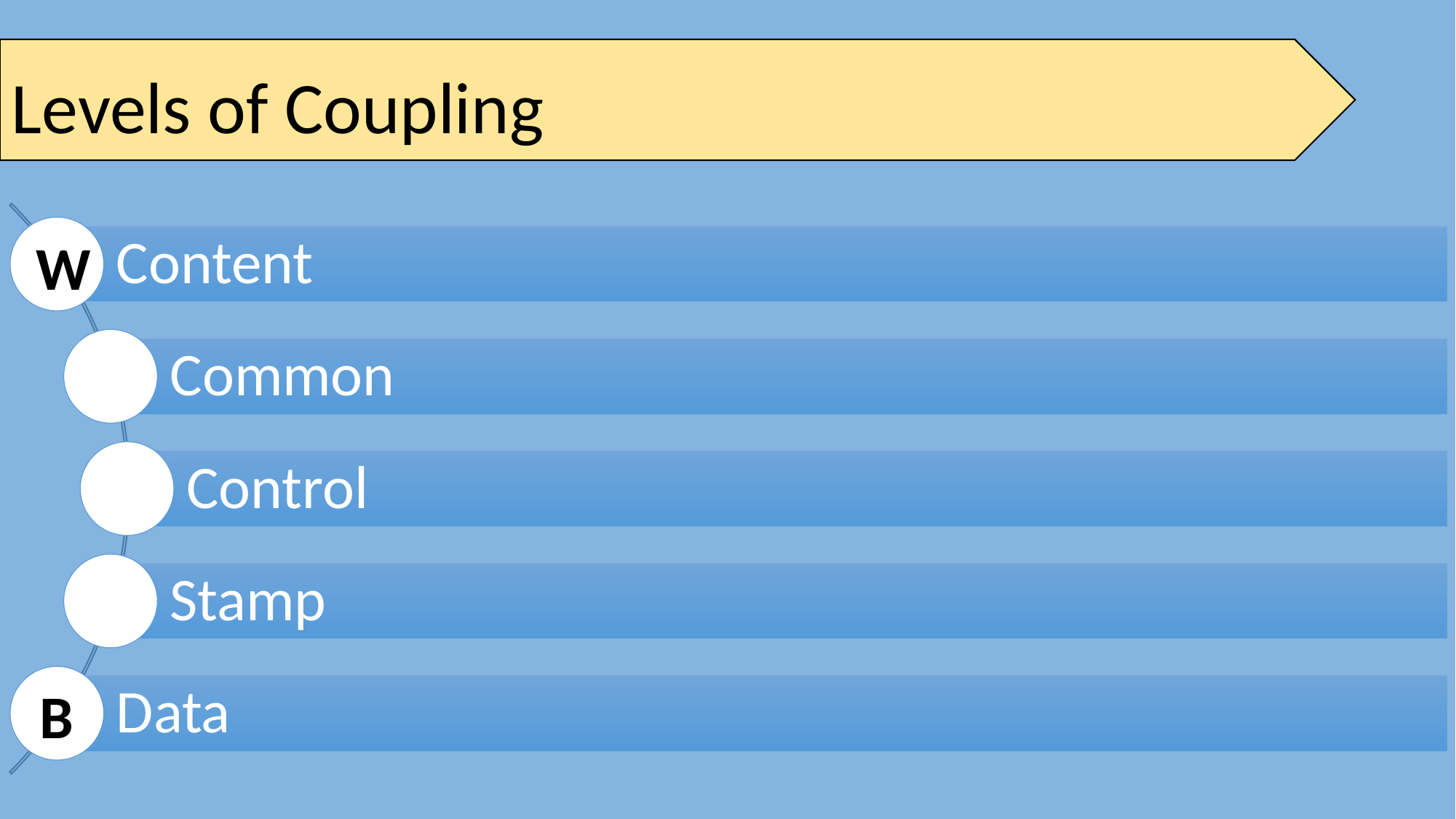

# Levels of Coupling
Content
Common
Control
Stamp
Data
W
B